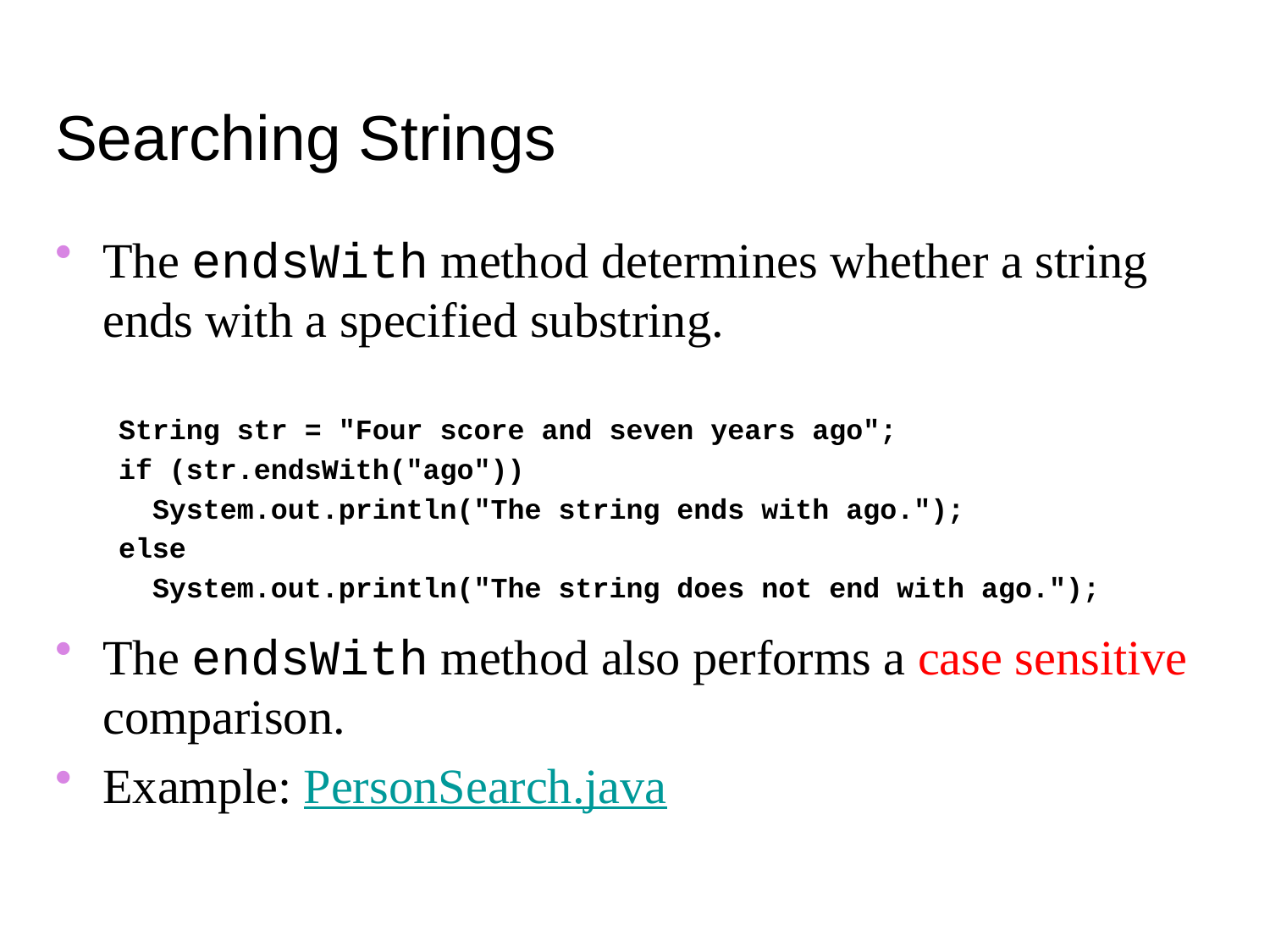

Searching Strings
The endsWith method determines whether a string ends with a specified substring.
String str = "Four score and seven years ago";
if (str.endsWith("ago"))
  System.out.println("The string ends with ago.");
else
  System.out.println("The string does not end with ago.");

The endsWith method also performs a case sensitive comparison.
Example: PersonSearch.java